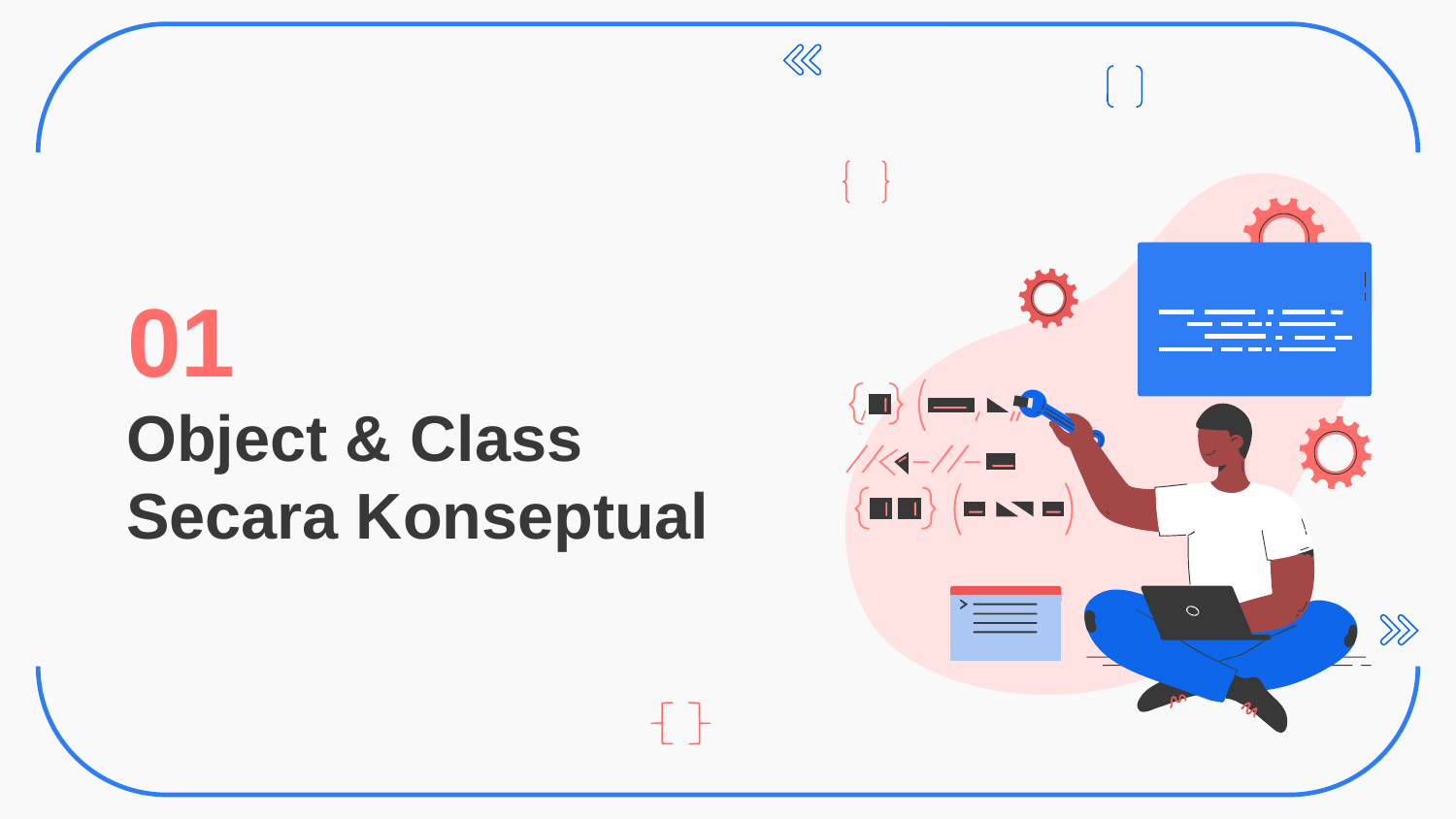

01
# Object & Class Secara Konseptual